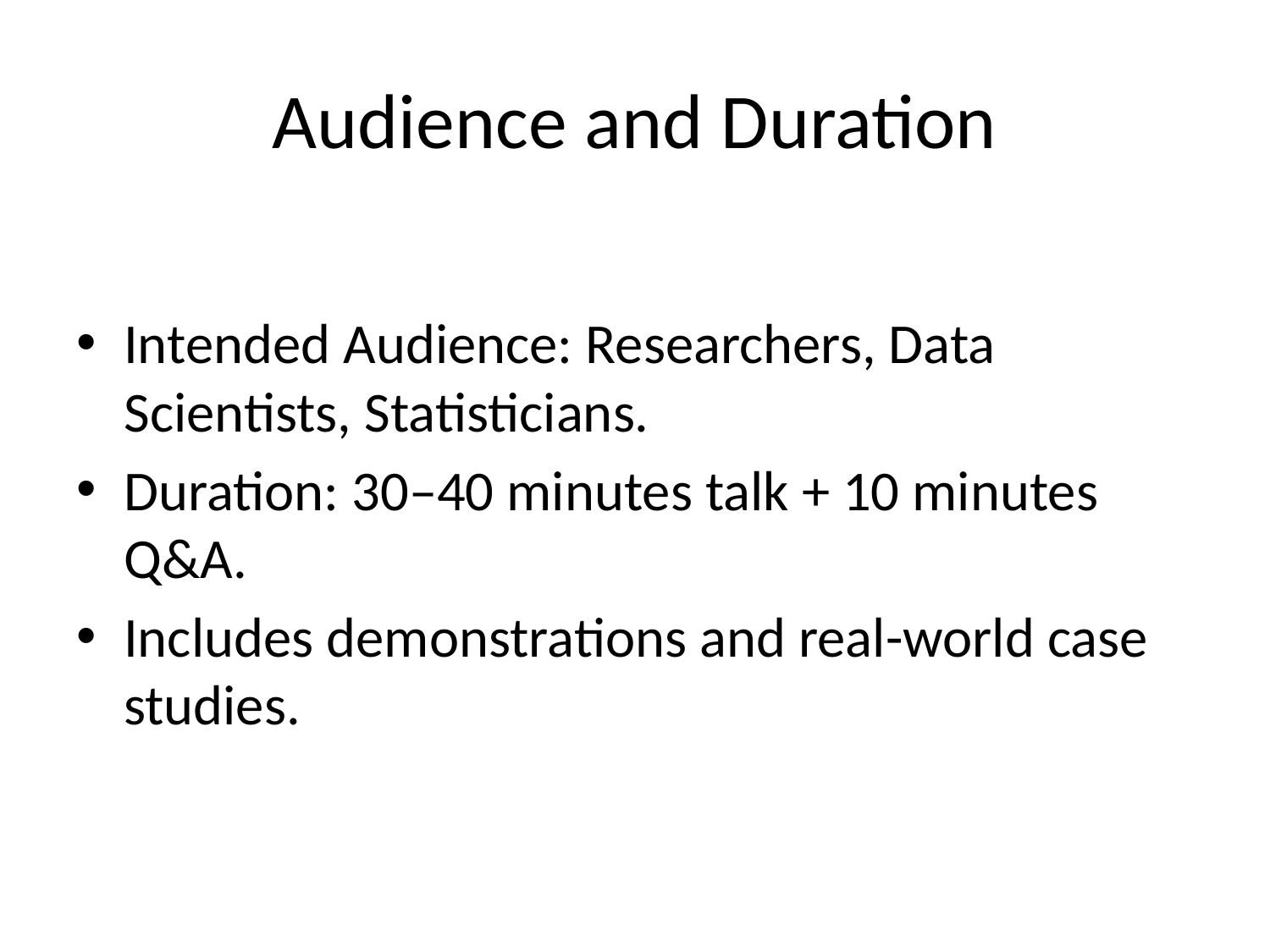

# Audience and Duration

Intended Audience: Researchers, Data Scientists, Statisticians.
Duration: 30–40 minutes talk + 10 minutes Q&A.
Includes demonstrations and real-world case studies.